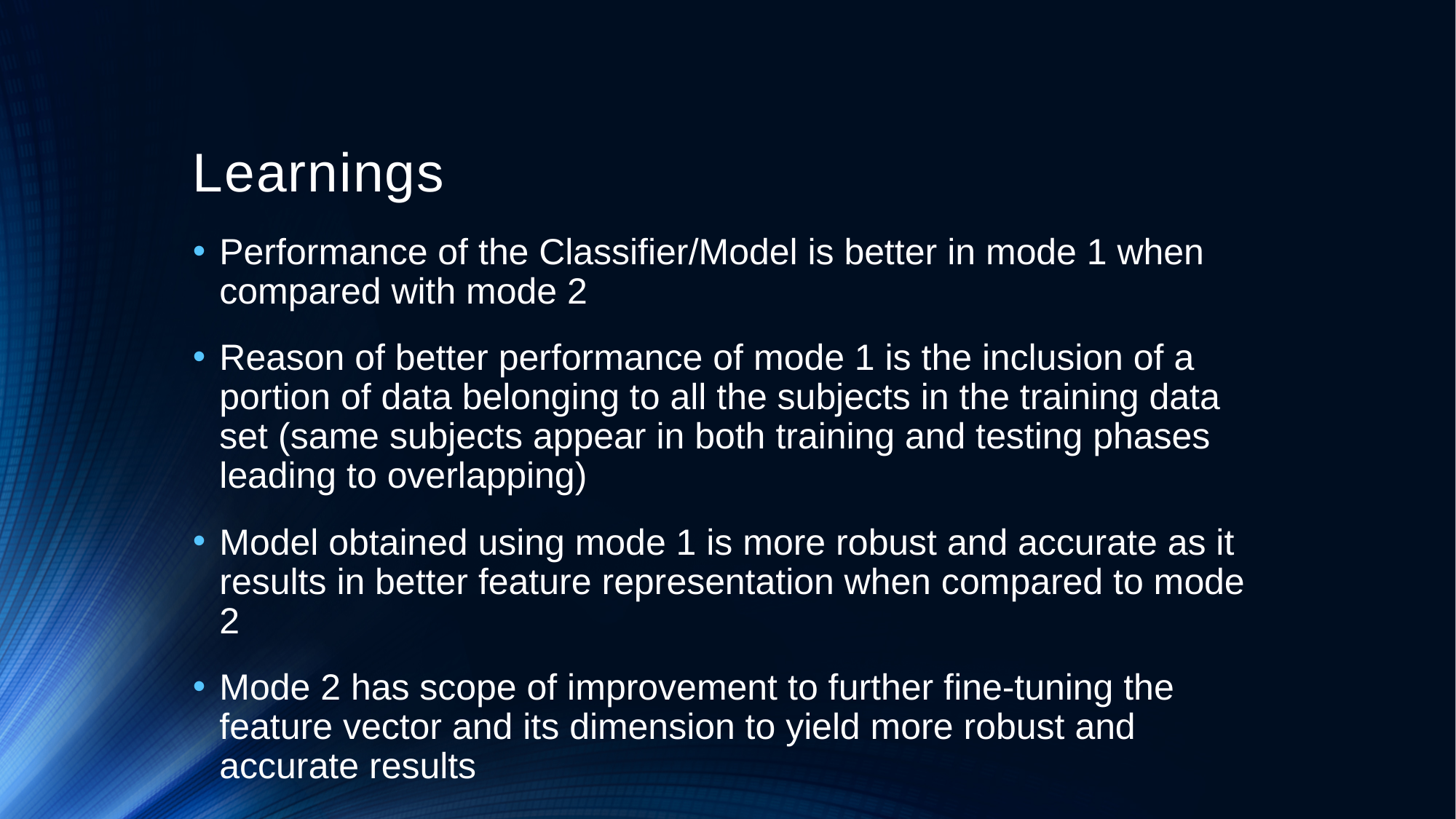

# Learnings
Performance of the Classifier/Model is better in mode 1 when compared with mode 2
Reason of better performance of mode 1 is the inclusion of a portion of data belonging to all the subjects in the training data set (same subjects appear in both training and testing phases leading to overlapping)
Model obtained using mode 1 is more robust and accurate as it results in better feature representation when compared to mode 2
Mode 2 has scope of improvement to further fine-tuning the feature vector and its dimension to yield more robust and accurate results